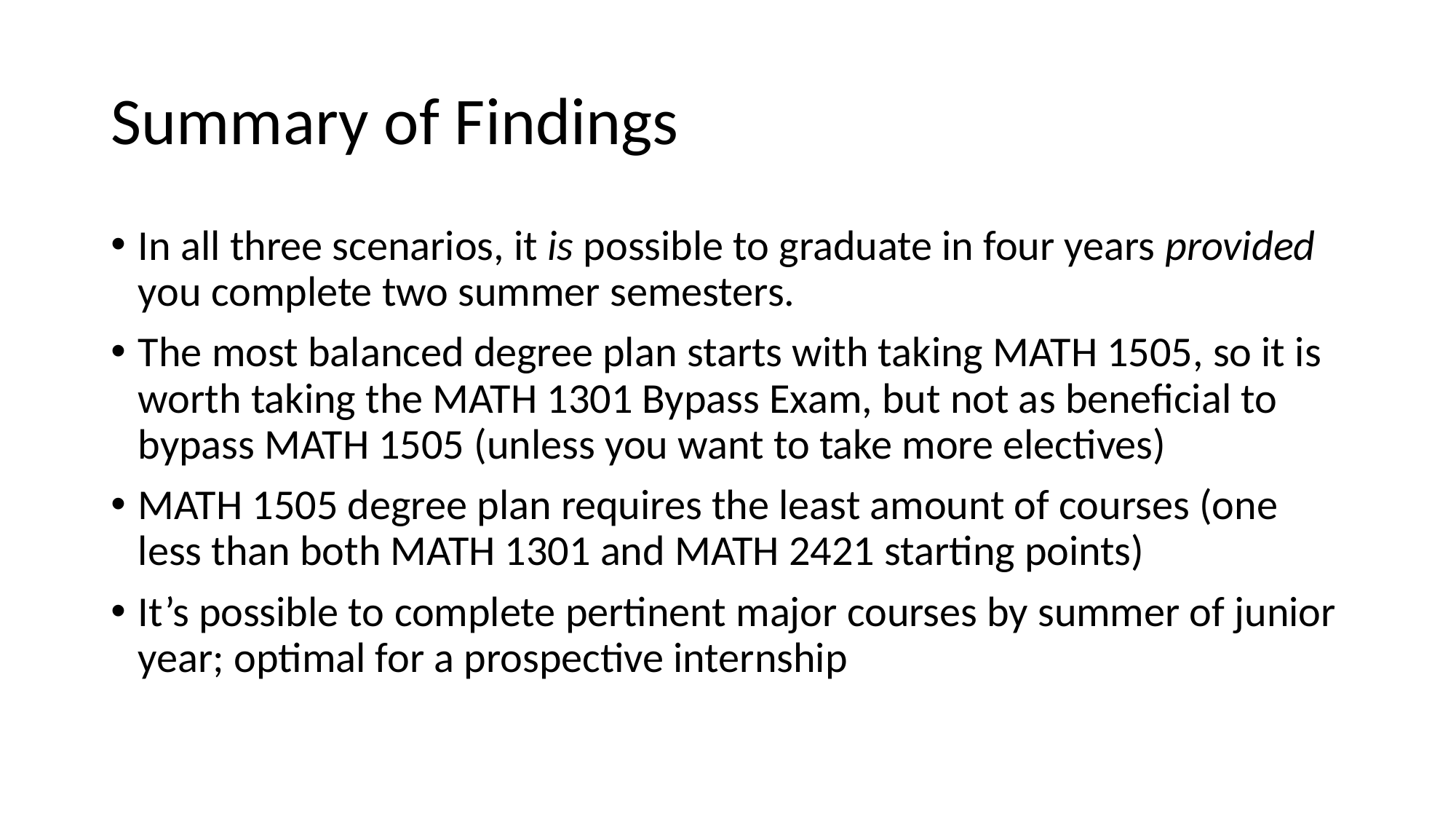

# Summary of Findings
In all three scenarios, it is possible to graduate in four years provided you complete two summer semesters.
The most balanced degree plan starts with taking MATH 1505, so it is worth taking the MATH 1301 Bypass Exam, but not as beneficial to bypass MATH 1505 (unless you want to take more electives)
MATH 1505 degree plan requires the least amount of courses (one less than both MATH 1301 and MATH 2421 starting points)
It’s possible to complete pertinent major courses by summer of junior year; optimal for a prospective internship